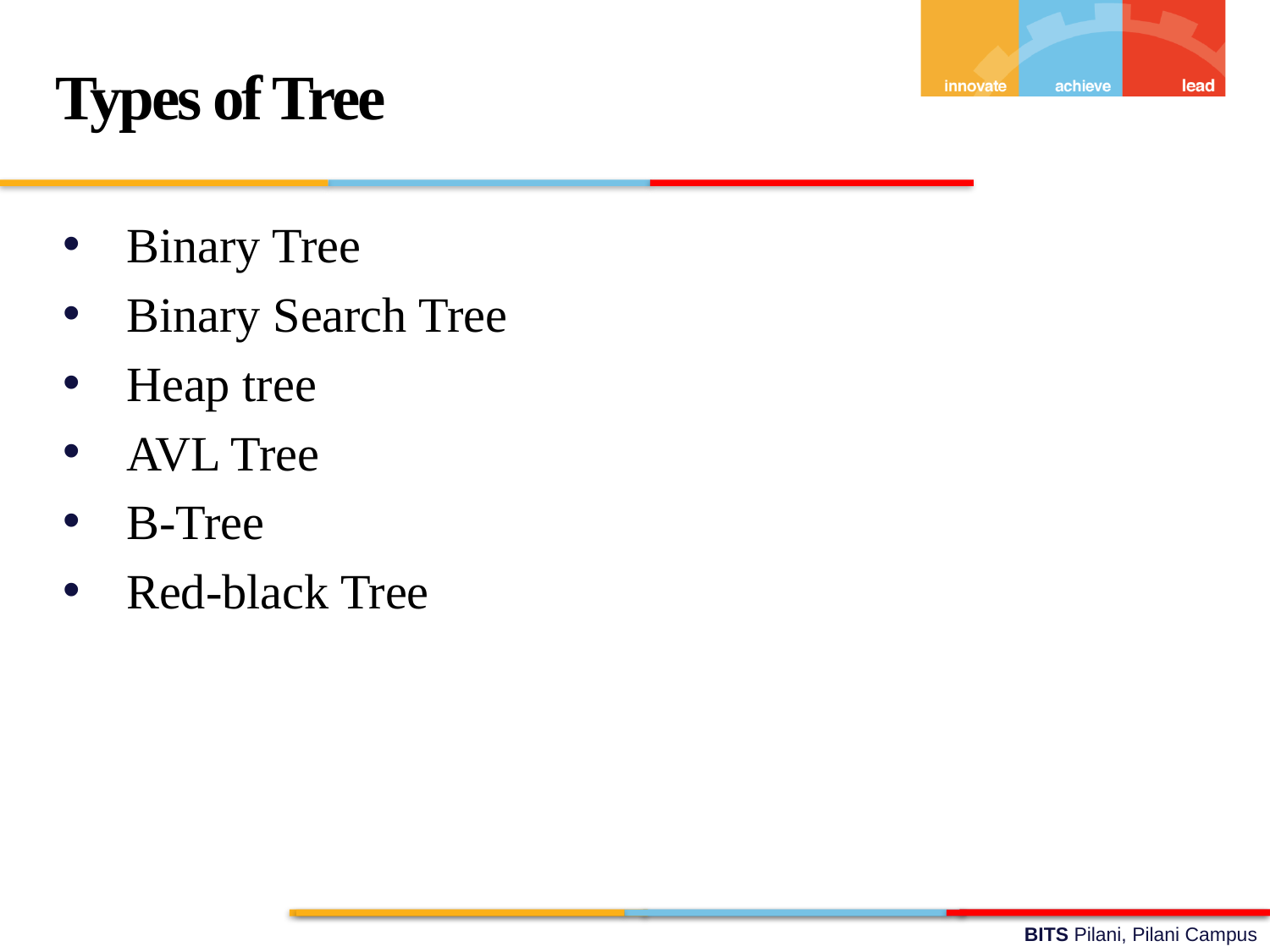

Types of Tree
Binary Tree
Binary Search Tree
Heap tree
AVL Tree
B-Tree
Red-black Tree